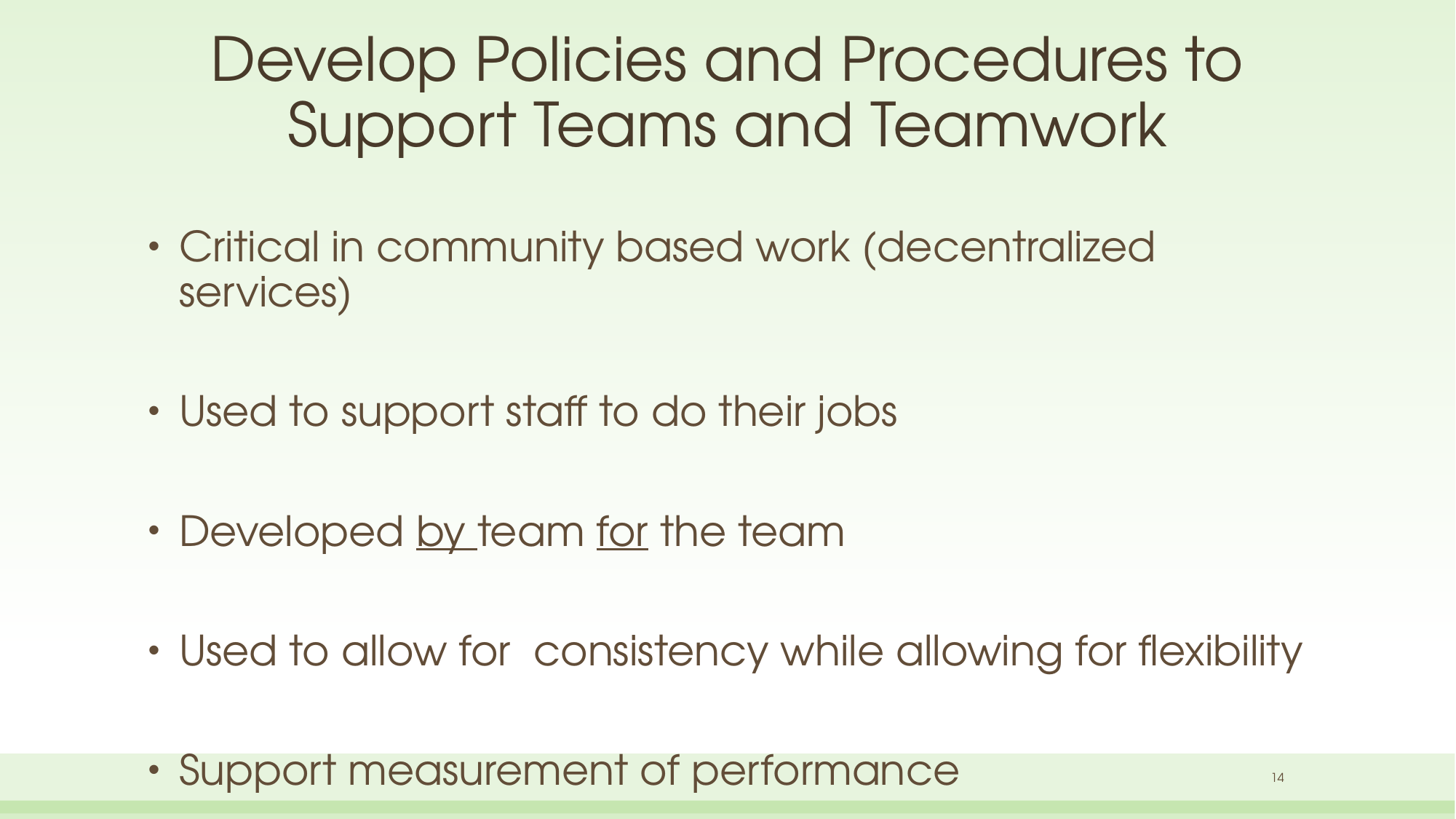

# Develop Policies and Procedures to Support Teams and Teamwork
Critical in community based work (decentralized services)

Used to support staff to do their jobs

Developed by team for the team

Used to allow for  consistency while allowing for flexibility

Support measurement of performance

14